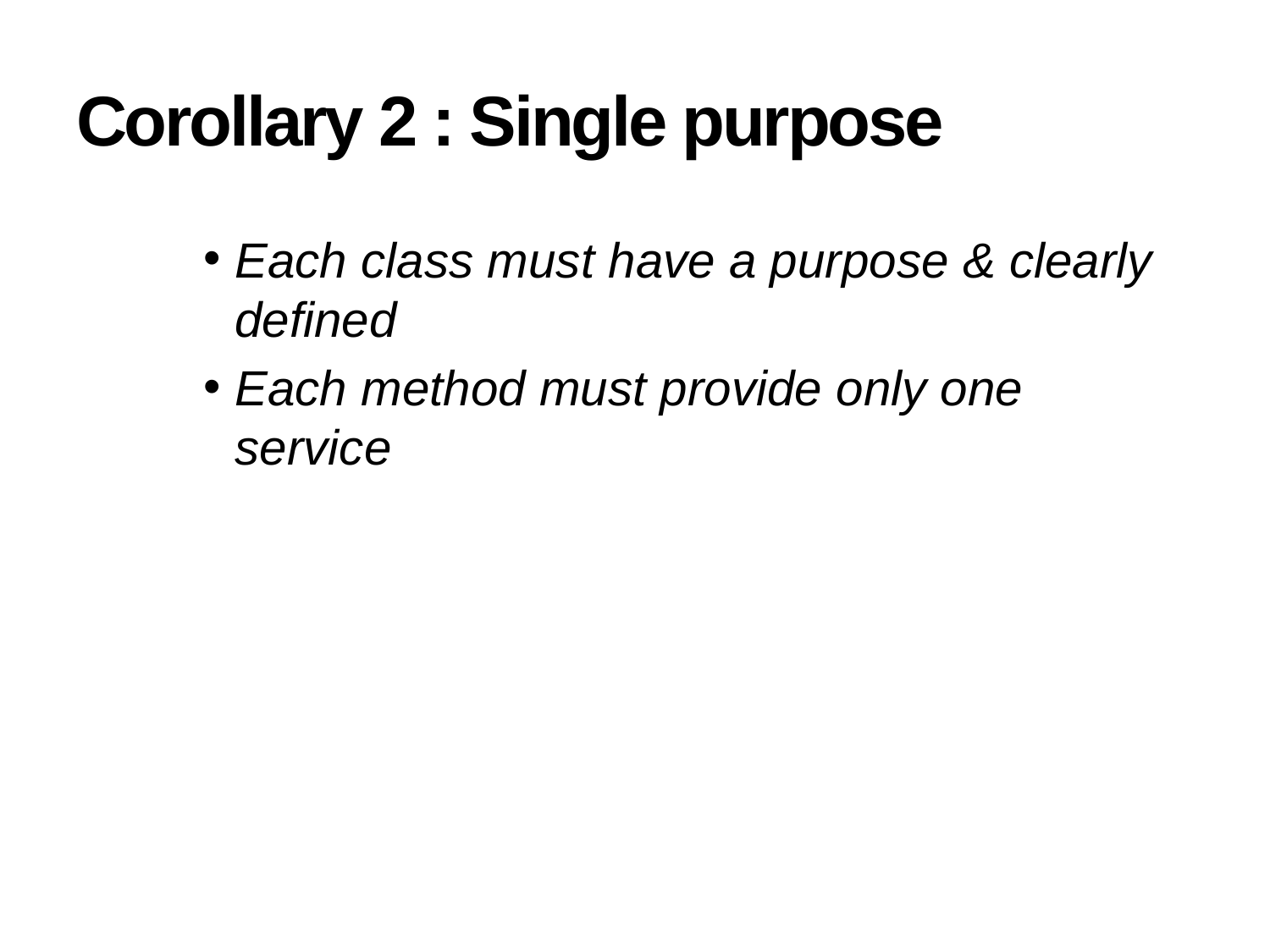

# Corollary 2 : Single purpose
Each class must have a purpose & clearly defined
Each method must provide only one service